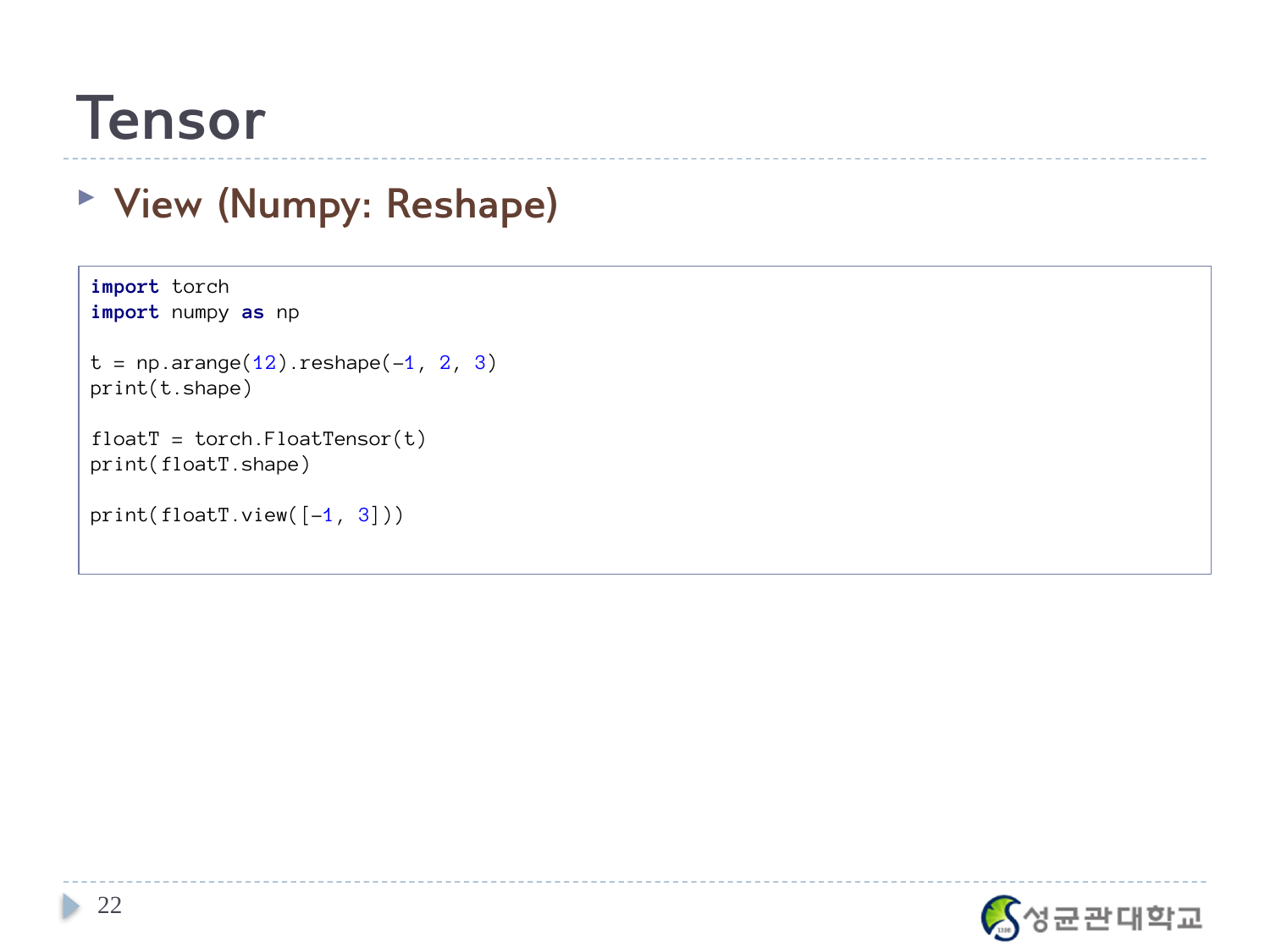

# Tensor
View (Numpy: Reshape)
import torch
import numpy as np
t = np.arange(12).reshape(-1, 2, 3)
print(t.shape)
floatT = torch.FloatTensor(t)
print(floatT.shape)
print(floatT.view([-1, 3]))
22